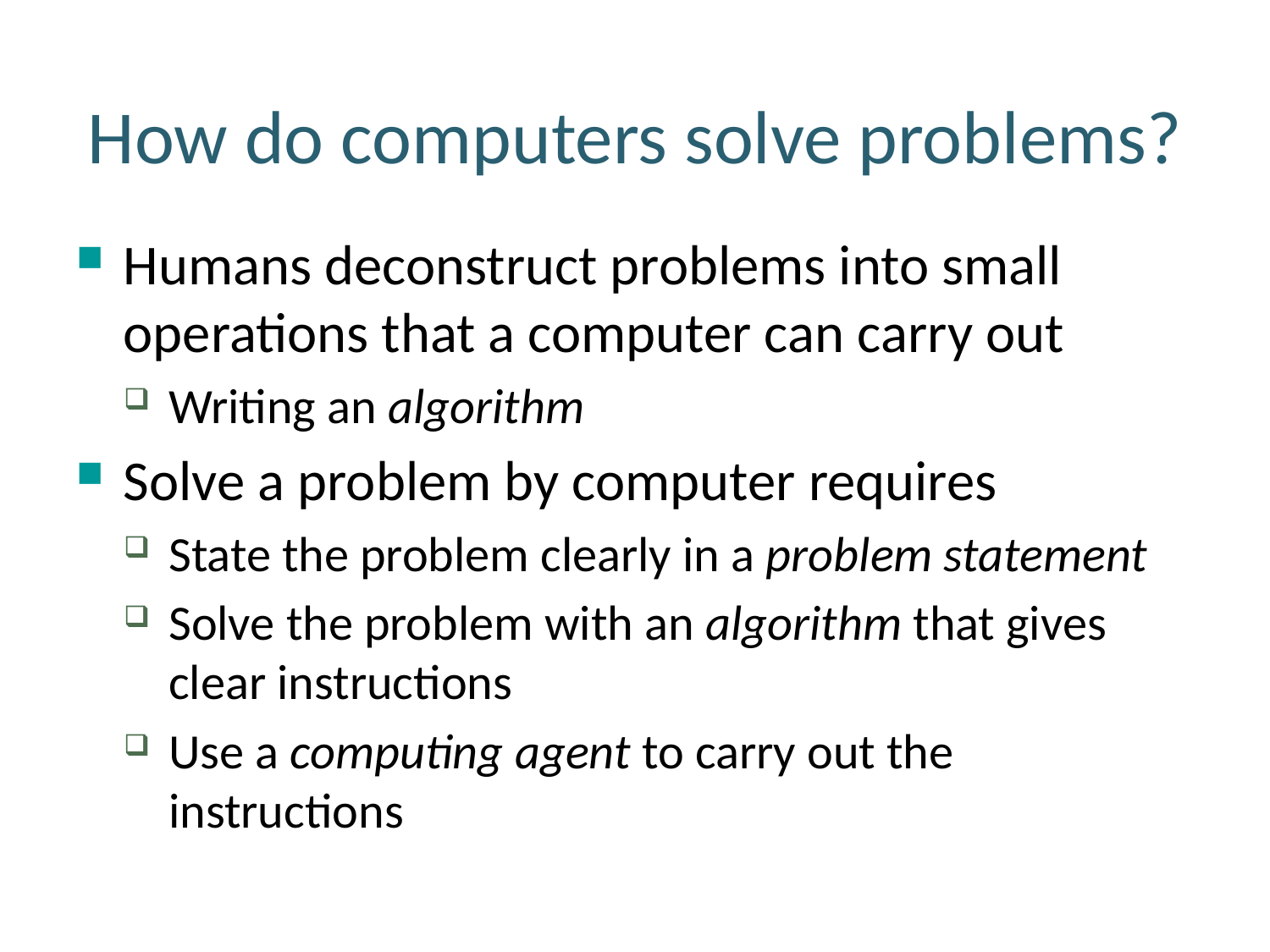

How do computers solve problems?
Humans deconstruct problems into small operations that a computer can carry out
Writing an algorithm
Solve a problem by computer requires
State the problem clearly in a problem statement
Solve the problem with an algorithm that gives clear instructions
Use a computing agent to carry out the instructions